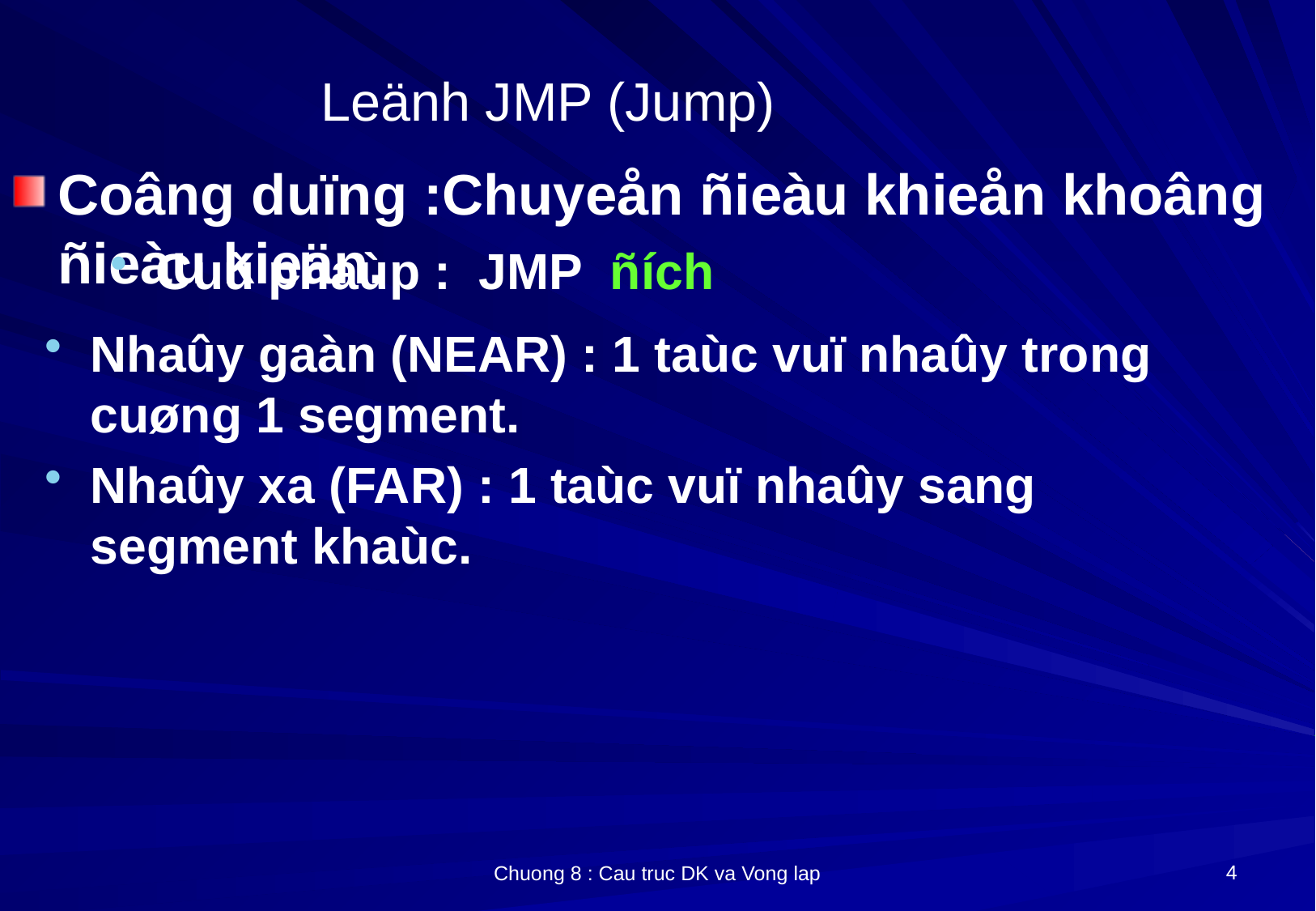

# Leänh JMP (Jump)
Coâng duïng :Chuyeån ñieàu khieån khoâng ñieàu kieän.
Cuù phaùp :  JMP  ñích
Nhaûy gaàn (NEAR) : 1 taùc vuï nhaûy trong cuøng 1 segment.
Nhaûy xa (FAR) : 1 taùc vuï nhaûy sang segment khaùc.

4
Chuong 8 : Cau truc DK va Vong lap